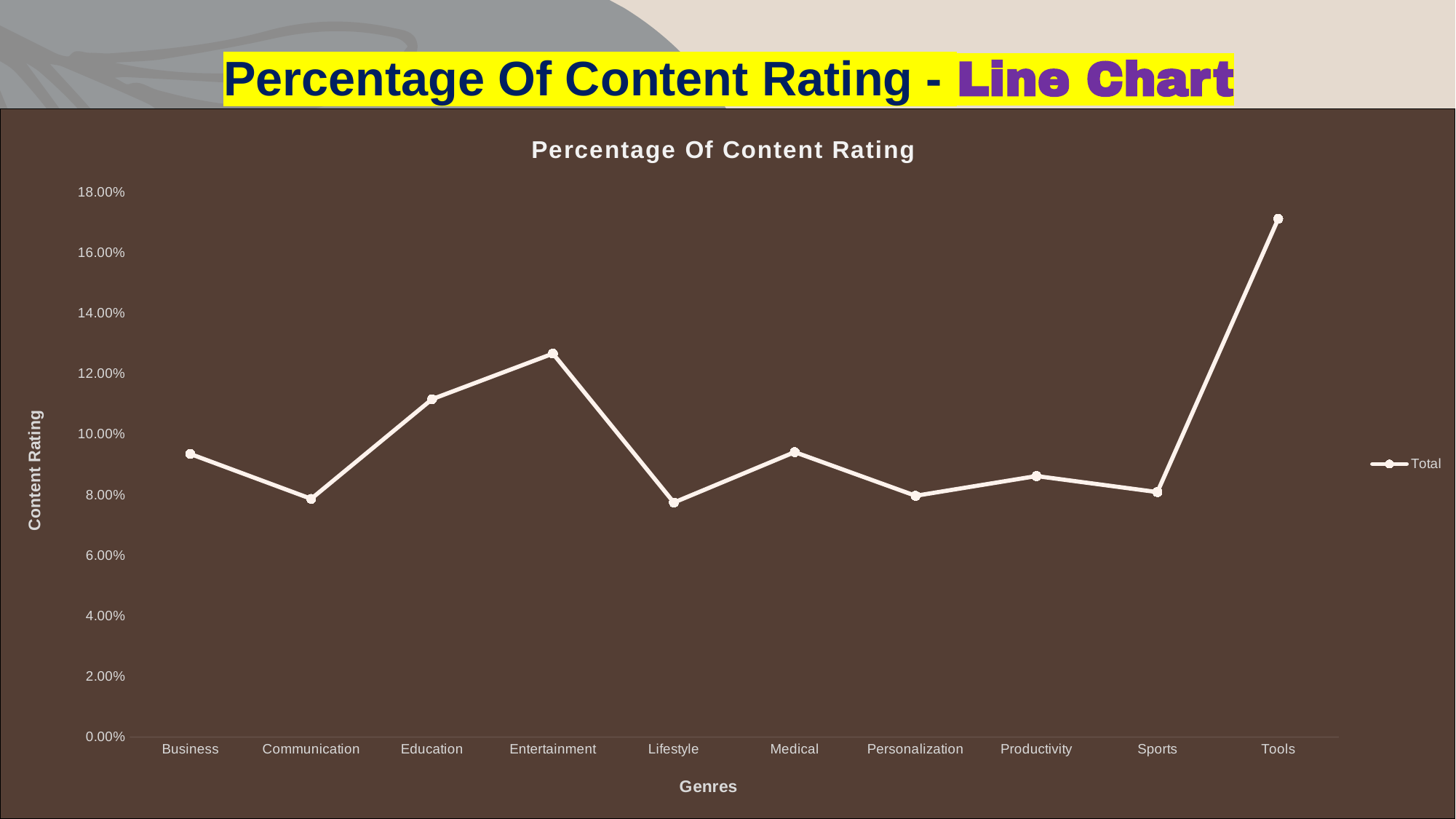

Percentage Of Content Rating - Line Chart

### Chart: Percentage Of Content Rating

| Category | Total |
|---|---|
| Business | 0.09351494206139459 |
| Communication | 0.07867452734295588 |
| Education | 0.11160805041675137 |
| Entertainment | 0.12665175848749746 |
| Lifestyle | 0.07745476722911161 |
| Medical | 0.09412482211831673 |
| Personalization | 0.07969099410449278 |
| Productivity | 0.08619638137832893 |
| Sports | 0.08091075421833706 |
| Tools | 0.17117300264281357 |
#